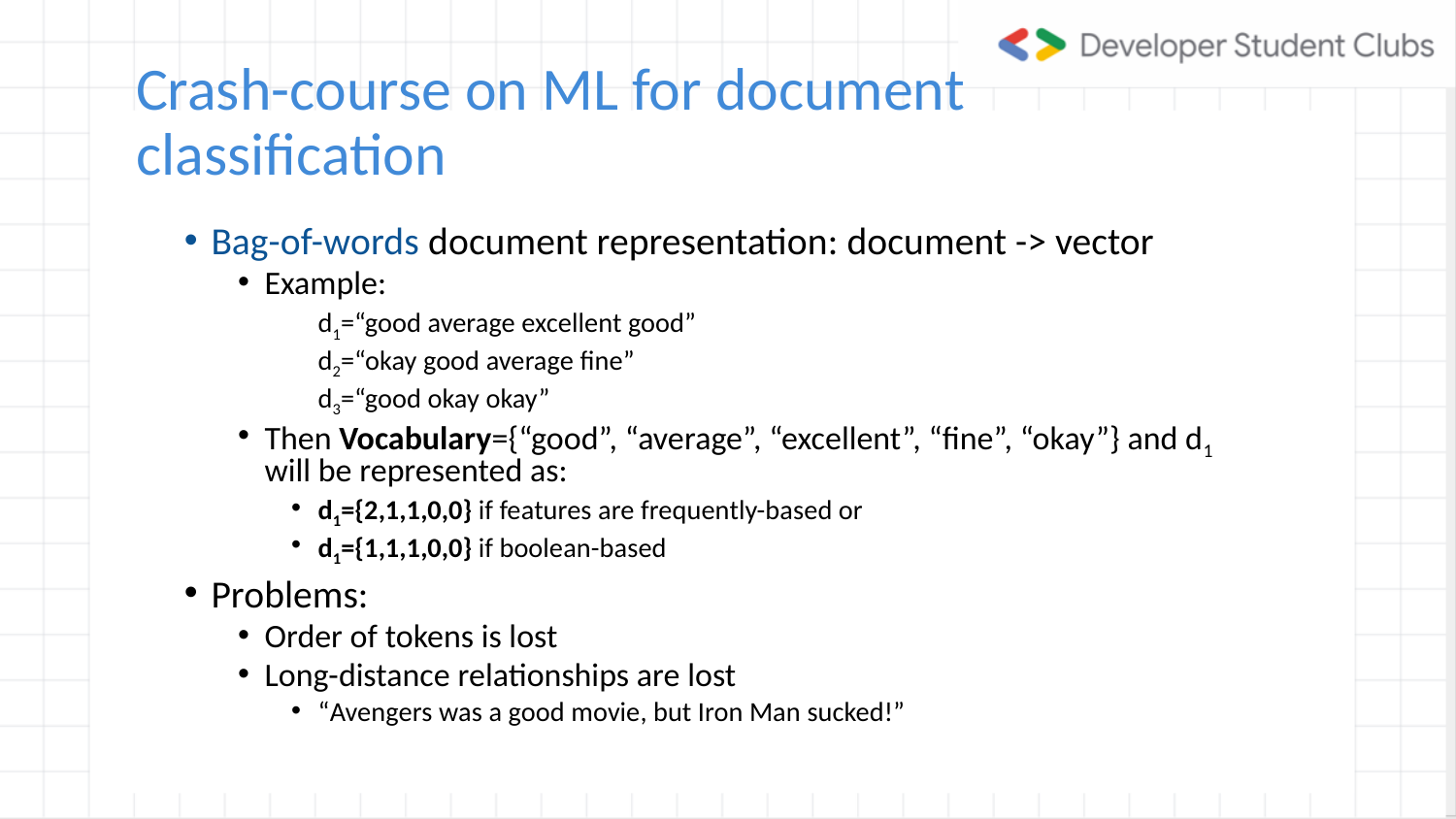

Crash-course on ML for document classification
Bag-of-words document representation: document -> vector
Example:
	d1=“good average excellent good”
	d2=“okay good average fine”
	d3=“good okay okay”
Then Vocabulary={“good”, “average”, “excellent”, “fine”, “okay”} and d1 will be represented as:
d1={2,1,1,0,0} if features are frequently-based or
d1={1,1,1,0,0} if boolean-based
Problems:
Order of tokens is lost
Long-distance relationships are lost
“Avengers was a good movie, but Iron Man sucked!”